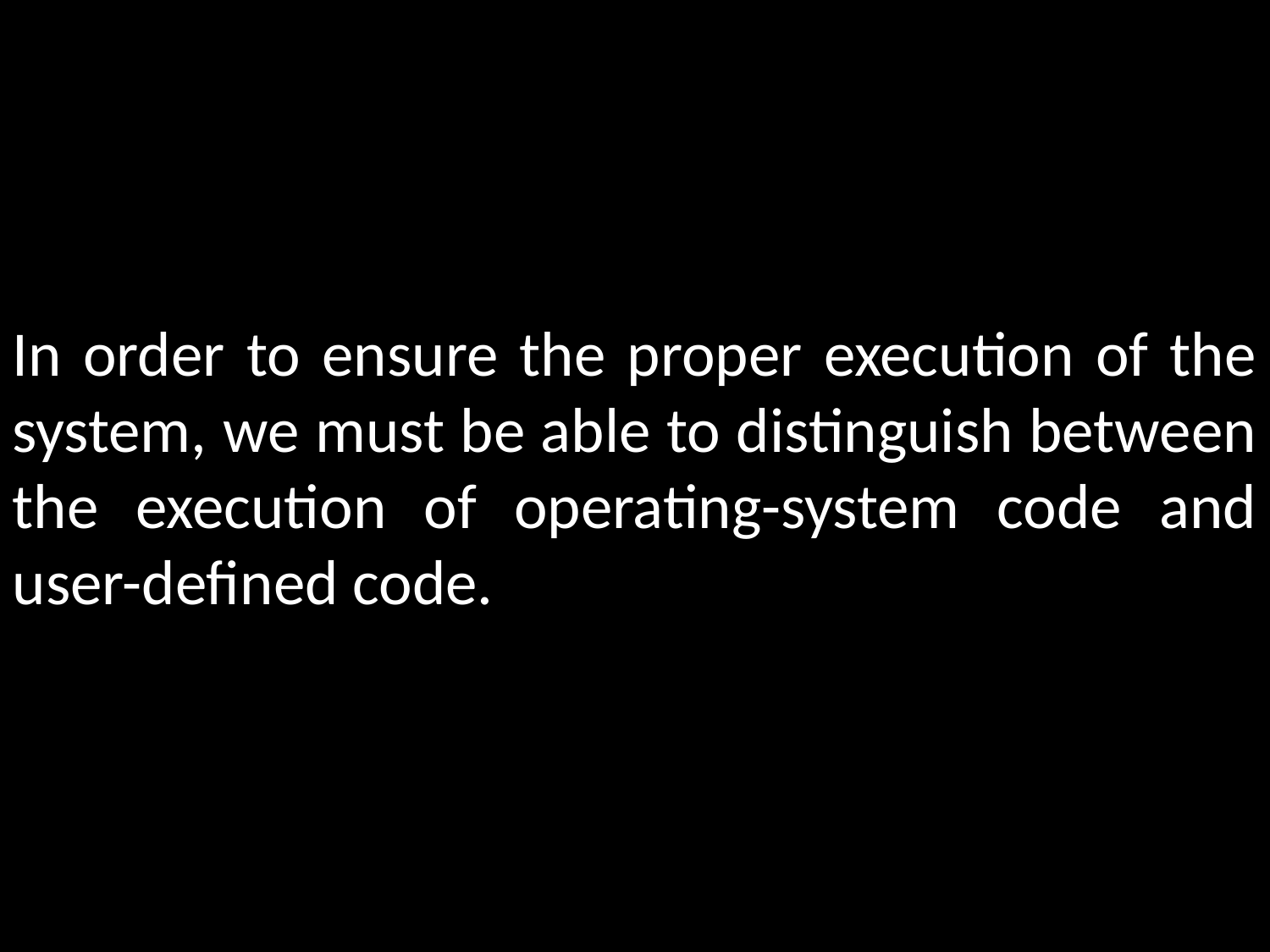

In order to ensure the proper execution of the system, we must be able to distinguish between
the execution of operating-system code and user-defined code.